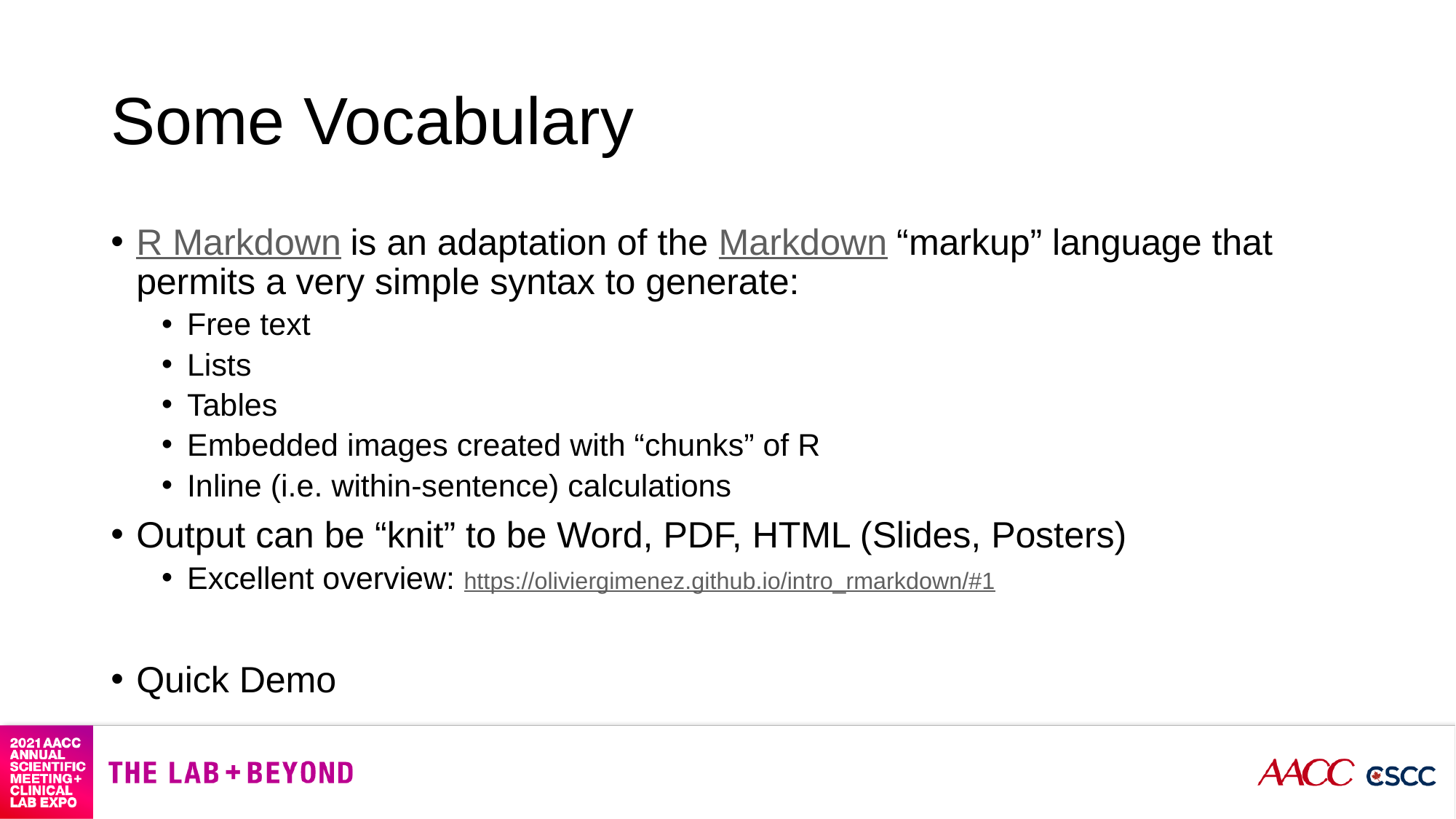

# Some Vocabulary
R Markdown is an adaptation of the Markdown “markup” language that permits a very simple syntax to generate:
Free text
Lists
Tables
Embedded images created with “chunks” of R
Inline (i.e. within-sentence) calculations
Output can be “knit” to be Word, PDF, HTML (Slides, Posters)
Excellent overview: https://oliviergimenez.github.io/intro_rmarkdown/#1

Quick Demo